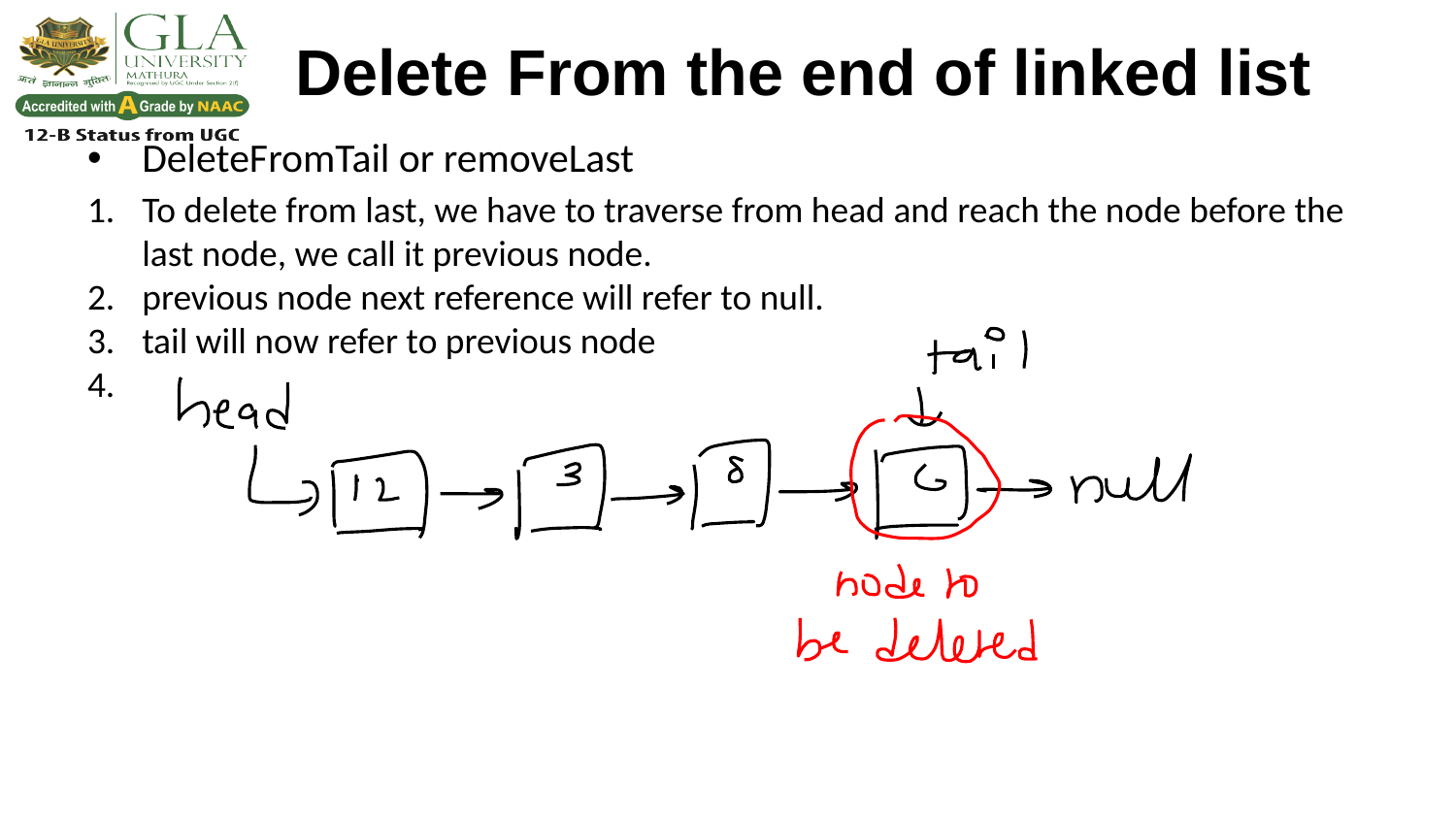

Delete From the end of linked list
DeleteFromTail or removeLast
To delete from last, we have to traverse from head and reach the node before the last node, we call it previous node.
previous node next reference will refer to null.
tail will now refer to previous node